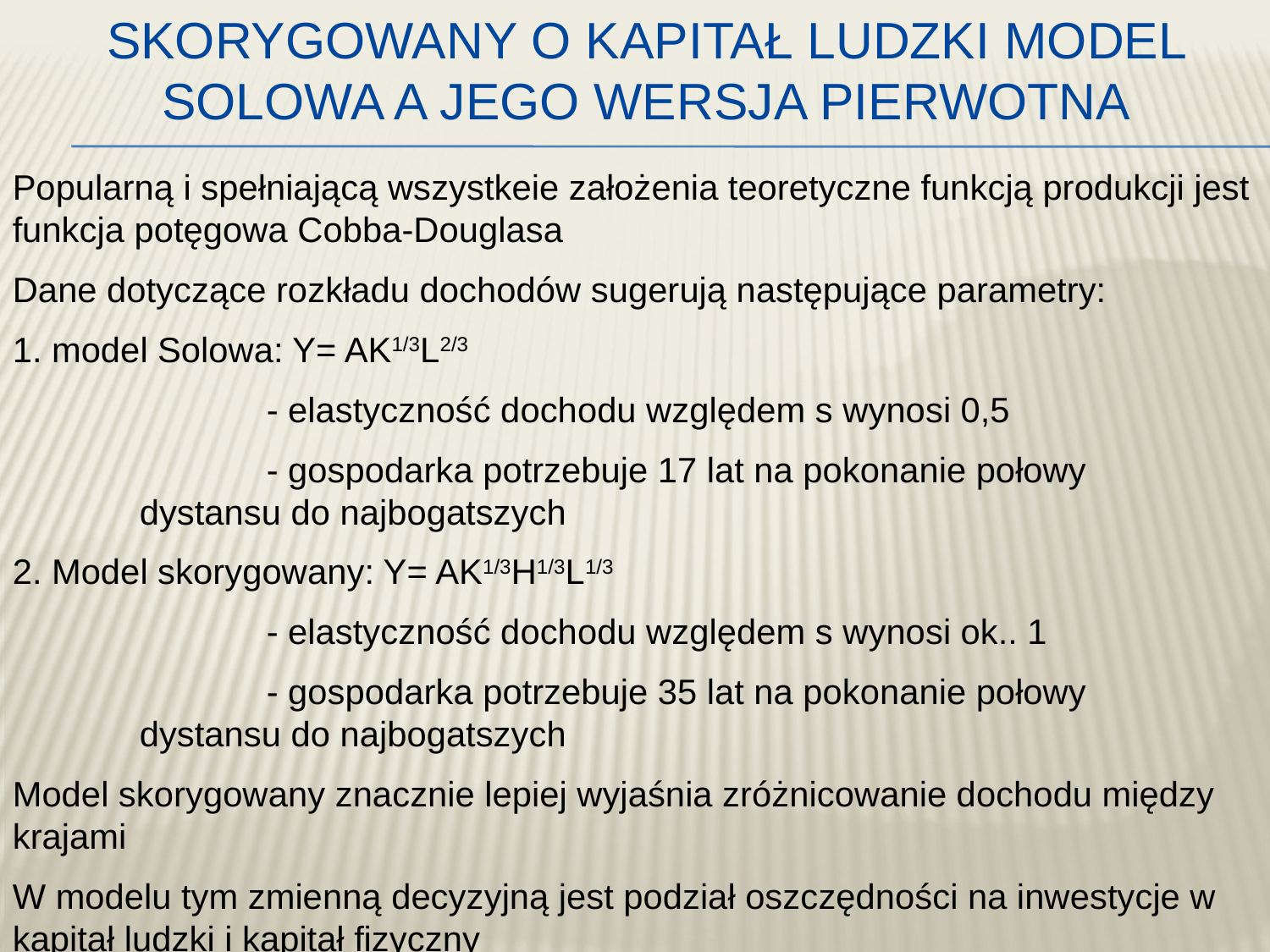

# Skorygowany o kapitał ludzki model Solowa a jego wersja pierwotna
Popularną i spełniającą wszystkeie założenia teoretyczne funkcją produkcji jest funkcja potęgowa Cobba-Douglasa
Dane dotyczące rozkładu dochodów sugerują następujące parametry:
1. model Solowa: Y= AK1/3L2/3
		- elastyczność dochodu względem s wynosi 0,5
		- gospodarka potrzebuje 17 lat na pokonanie połowy 		dystansu do najbogatszych
2. Model skorygowany: Y= AK1/3H1/3L1/3
		- elastyczność dochodu względem s wynosi ok.. 1
		- gospodarka potrzebuje 35 lat na pokonanie połowy 		dystansu do najbogatszych
Model skorygowany znacznie lepiej wyjaśnia zróżnicowanie dochodu między krajami
W modelu tym zmienną decyzyjną jest podział oszczędności na inwestycje w kapitał ludzki i kapitał fizyczny